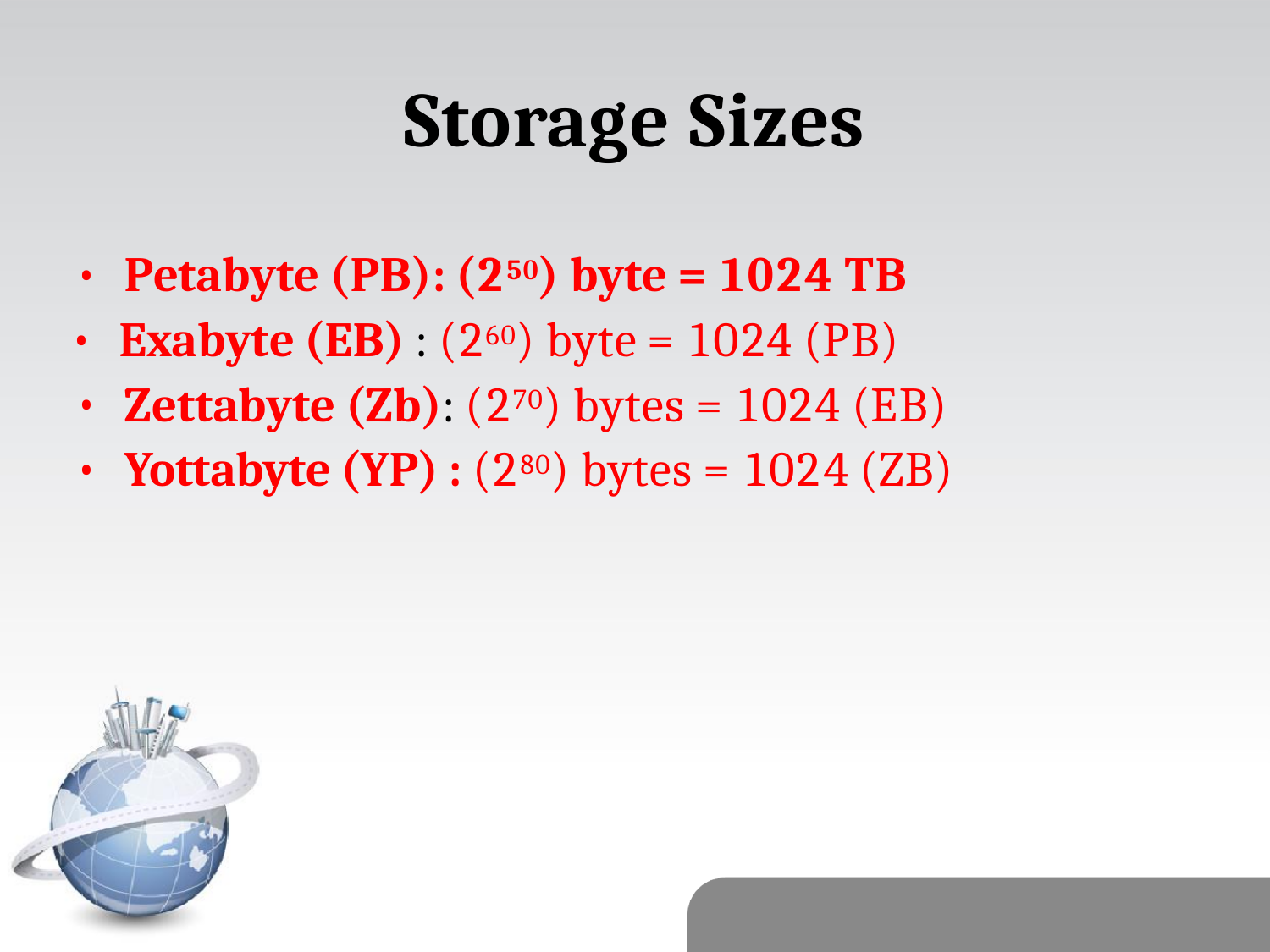

# Storage Sizes
Petabyte (PB): (250) byte = 1024 TB
Exabyte (EB) : (260) byte = 1024 (PB)
Zettabyte (Zb): (270) bytes = 1024 (EB)
Yottabyte (YP) : (280) bytes = 1024 (ZB)